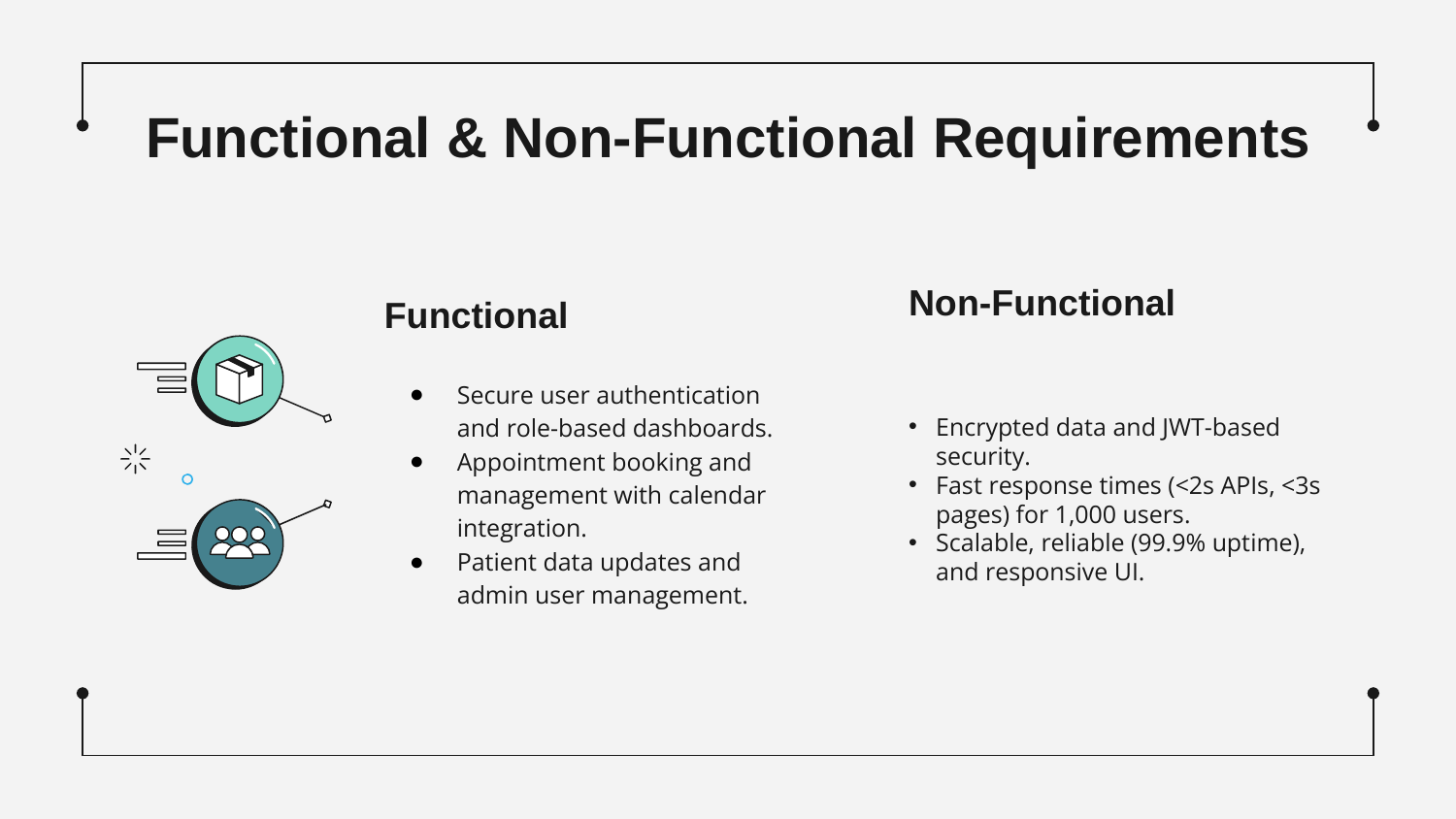

# Functional & Non-Functional Requirements
Non-Functional
Functional

Secure user authentication and role-based dashboards.
Appointment booking and management with calendar integration.
Patient data updates and admin user management.

Encrypted data and JWT-based security.
Fast response times (<2s APIs, <3s pages) for 1,000 users.
Scalable, reliable (99.9% uptime), and responsive UI.